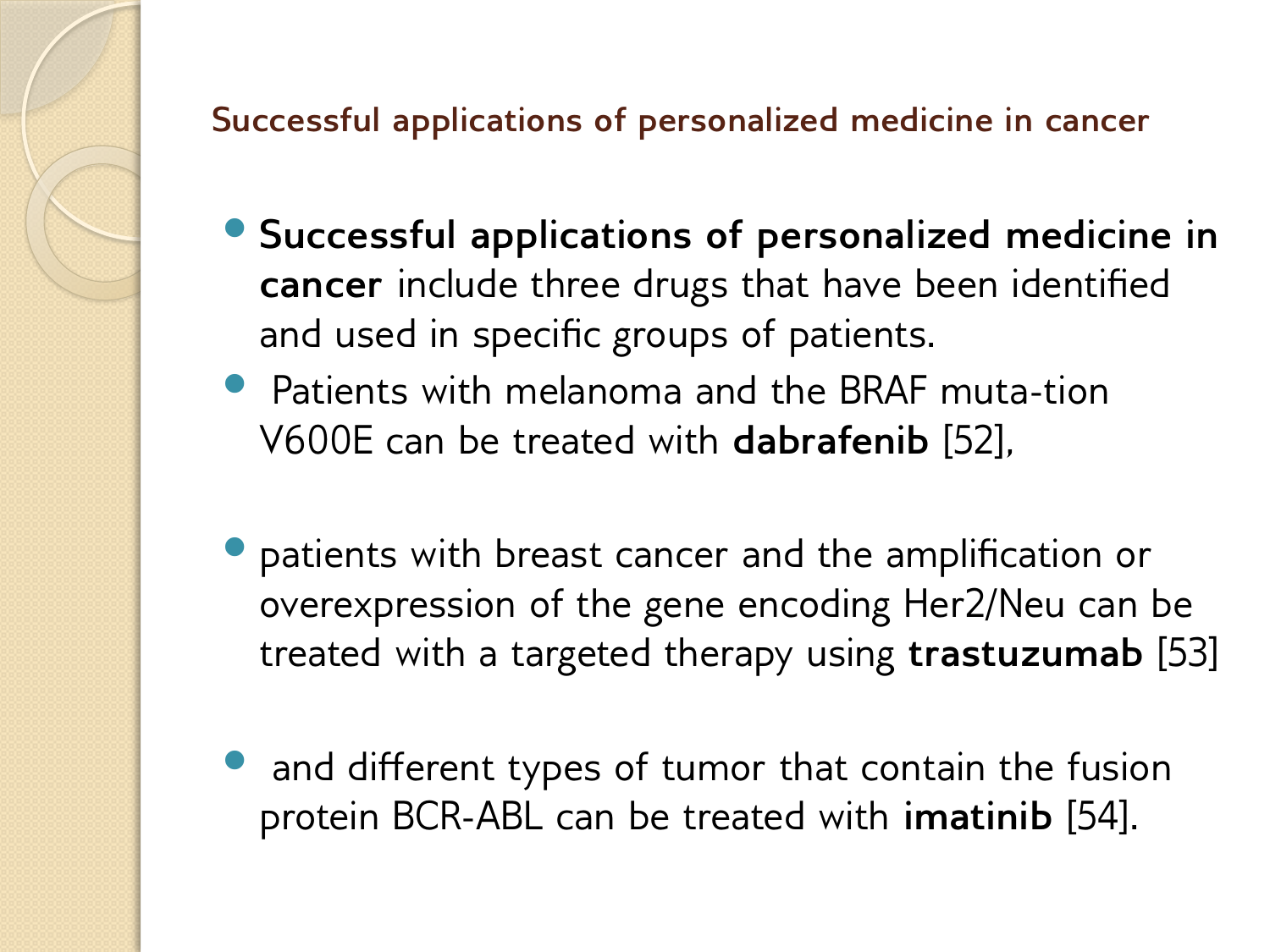

# Successful applications of personalized medicine in cancer
Successful applications of personalized medicine in cancer include three drugs that have been identified and used in specific groups of patients.
 Patients with melanoma and the BRAF muta-tion V600E can be treated with dabrafenib [52],

patients with breast cancer and the amplification or overexpression of the gene encoding Her2/Neu can be treated with a targeted therapy using trastuzumab [53]

 and different types of tumor that contain the fusion protein BCR-ABL can be treated with imatinib [54].